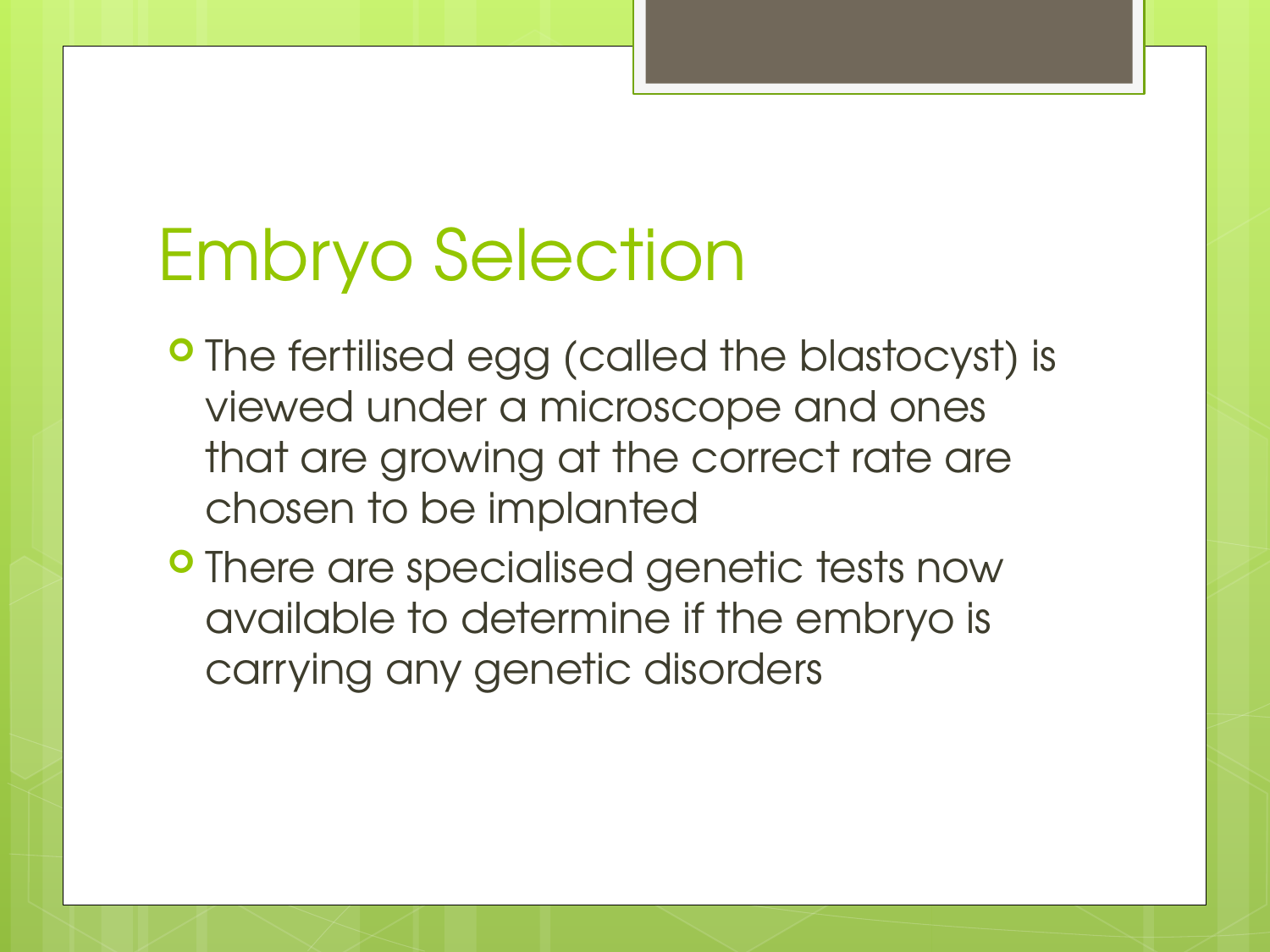

# Embryo Selection
The fertilised egg (called the blastocyst) is viewed under a microscope and ones that are growing at the correct rate are chosen to be implanted
There are specialised genetic tests now available to determine if the embryo is carrying any genetic disorders